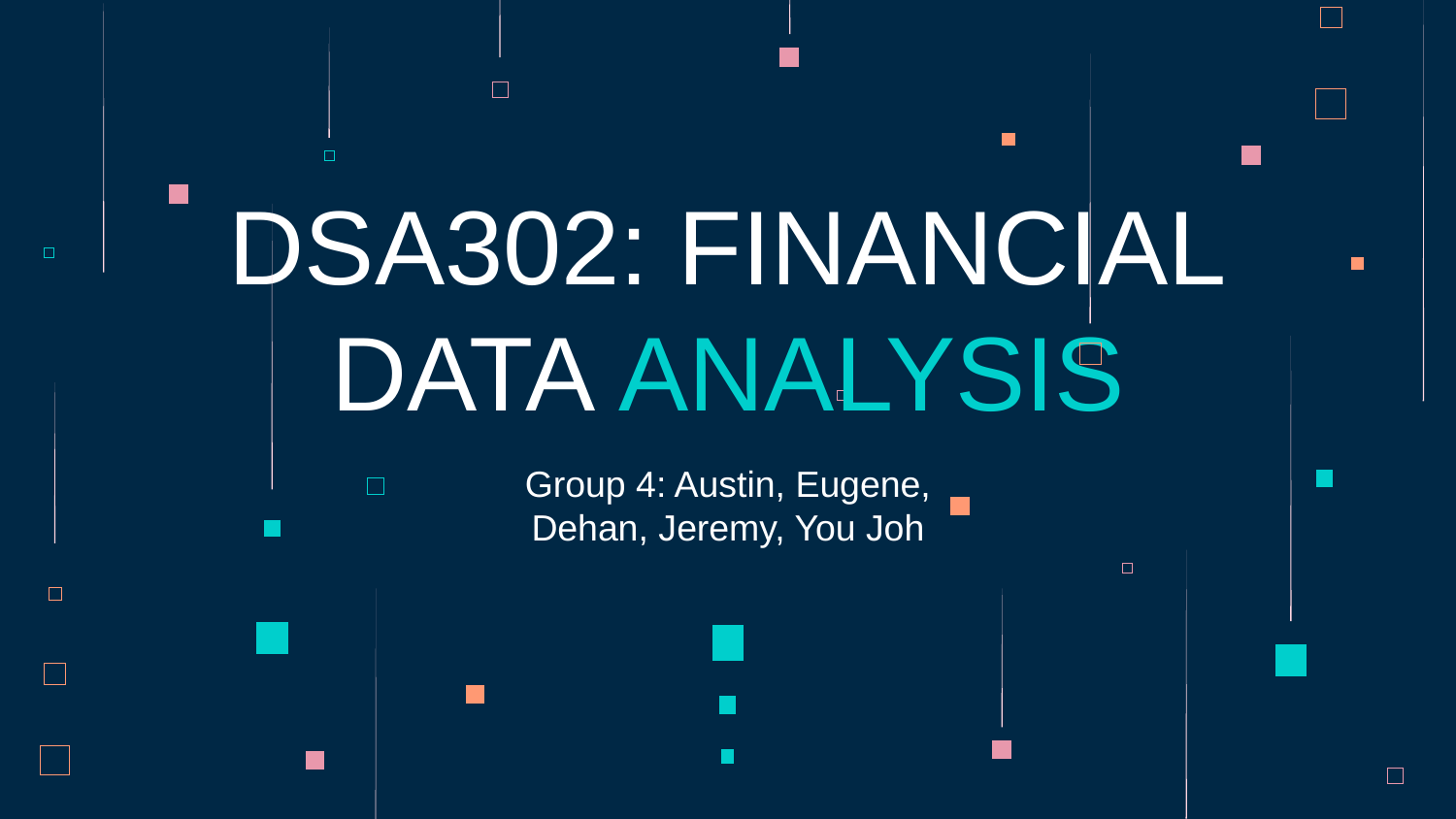

# DSA302: FINANCIAL
 DATA ANALYSIS

Group 4: Austin, Eugene, Dehan, Jeremy, You Joh